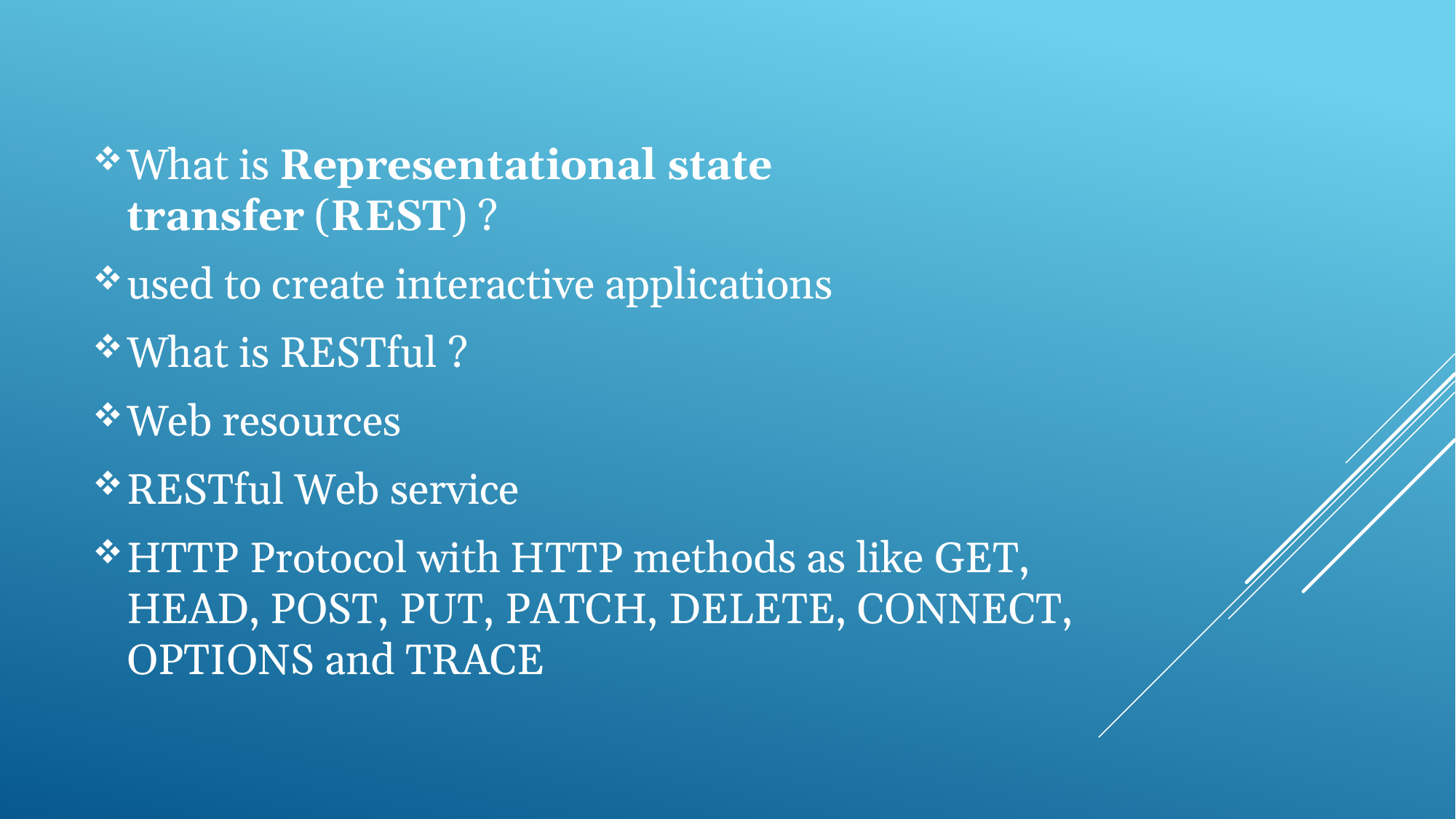

What is Representational state transfer (REST) ?
used to create interactive applications
What is RESTful ?
Web resources
RESTful Web service
HTTP Protocol with HTTP methods as like GET, HEAD, POST, PUT, PATCH, DELETE, CONNECT, OPTIONS and TRACE